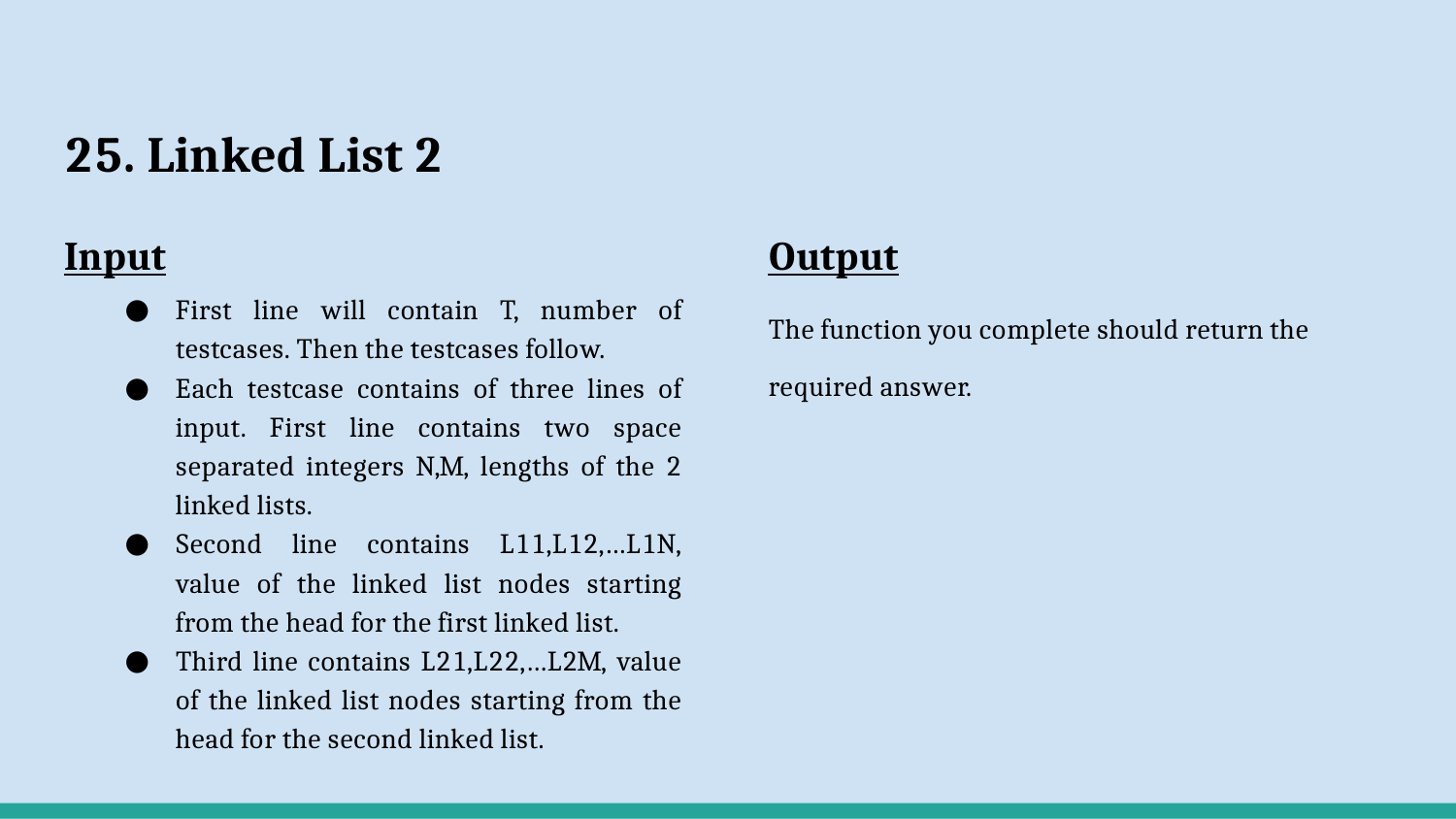

# 25. Linked List 2

Input
First line will contain T, number of testcases. Then the testcases follow.
Each testcase contains of three lines of input. First line contains two space separated integers N,M, lengths of the 2 linked lists.
Second line contains L11,L12,…L1N, value of the linked list nodes starting from the head for the first linked list.
Third line contains L21,L22,…L2M, value of the linked list nodes starting from the head for the second linked list.

Output
The function you complete should return the required answer.